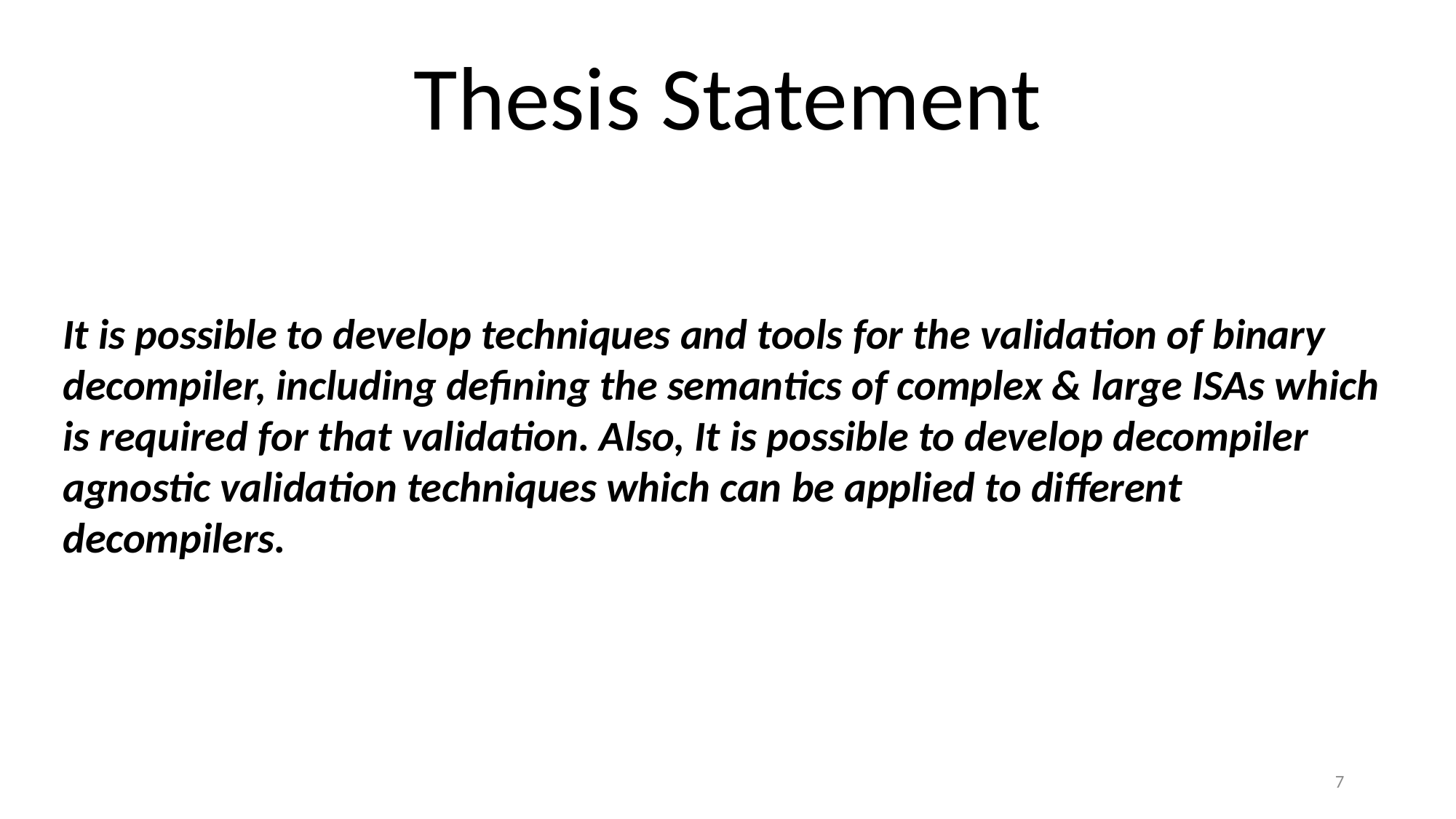

# Thesis Statement
It is possible to develop techniques and tools for the validation of binary decompiler, including defining the semantics of complex & large ISAs which is required for that validation. Also, It is possible to develop decompiler agnostic validation techniques which can be applied to different decompilers.
7